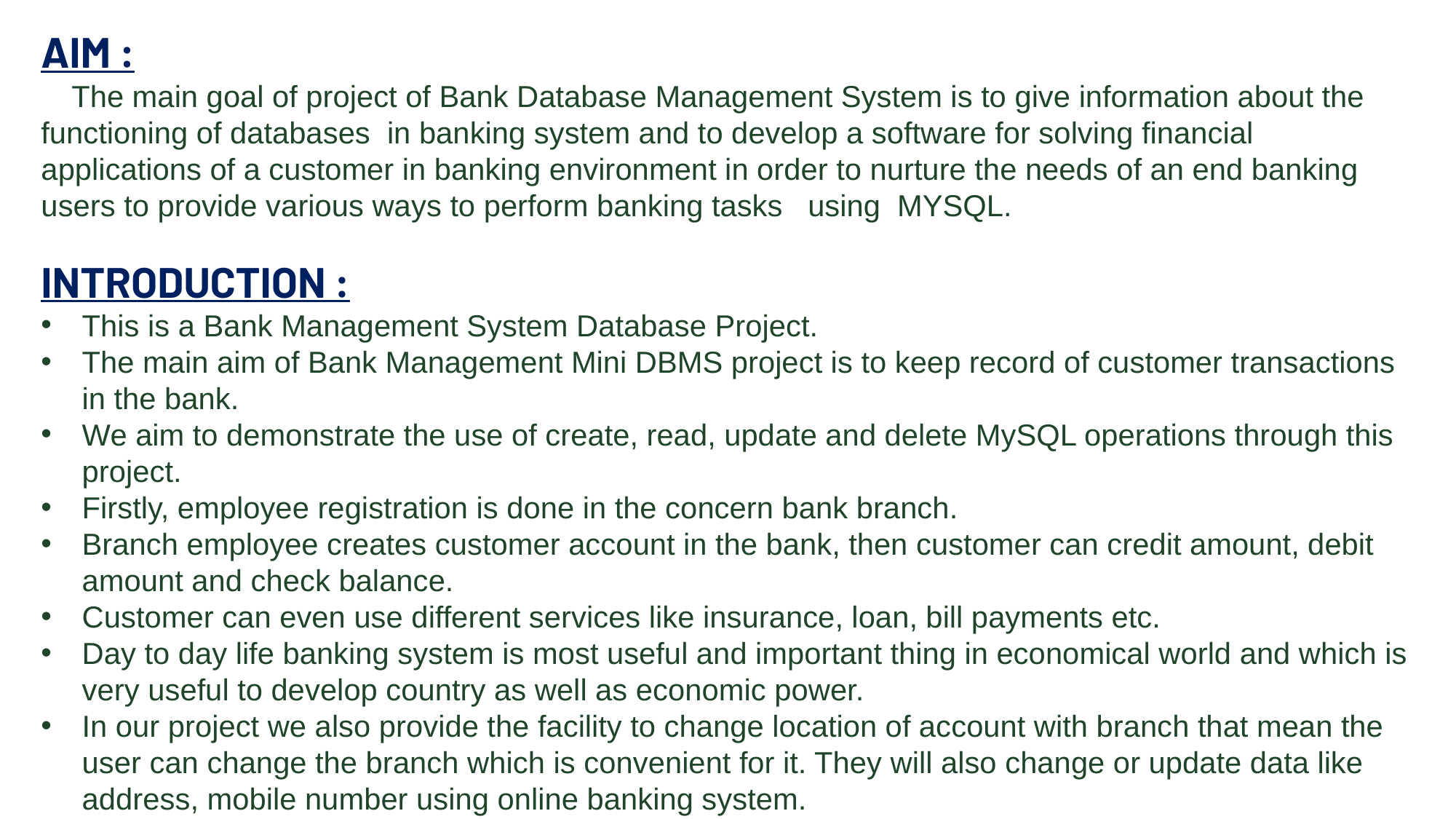

AIM :
    The main goal of project of Bank Database Management System is to give information about the functioning of databases  in banking system and to develop a software for solving financial applications of a customer in banking environment in order to nurture the needs of an end banking users to provide various ways to perform banking tasks   using  MYSQL.

INTRODUCTION :
This is a Bank Management System Database Project.
The main aim of Bank Management Mini DBMS project is to keep record of customer transactions in the bank.
We aim to demonstrate the use of create, read, update and delete MySQL operations through this project.
Firstly, employee registration is done in the concern bank branch.
Branch employee creates customer account in the bank, then customer can credit amount, debit amount and check balance.
Customer can even use different services like insurance, loan, bill payments etc.
Day to day life banking system is most useful and important thing in economical world and which is very useful to develop country as well as economic power.
In our project we also provide the facility to change location of account with branch that mean the user can change the branch which is convenient for it. They will also change or update data like address, mobile number using online banking system.